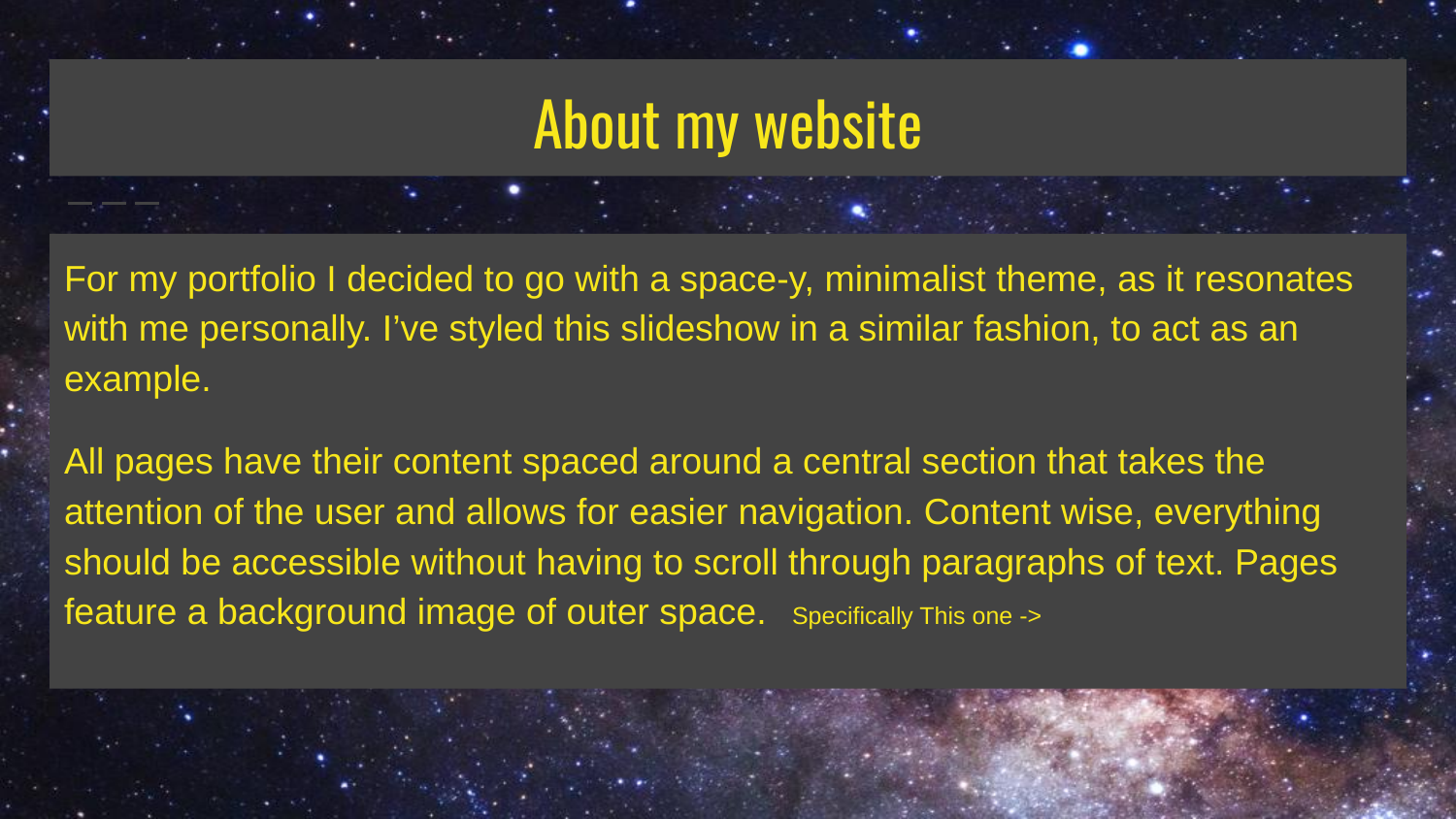

# About my website
For my portfolio I decided to go with a space-y, minimalist theme, as it resonates with me personally. I’ve styled this slideshow in a similar fashion, to act as an example.
All pages have their content spaced around a central section that takes the attention of the user and allows for easier navigation. Content wise, everything should be accessible without having to scroll through paragraphs of text. Pages feature a background image of outer space.	Specifically This one ->